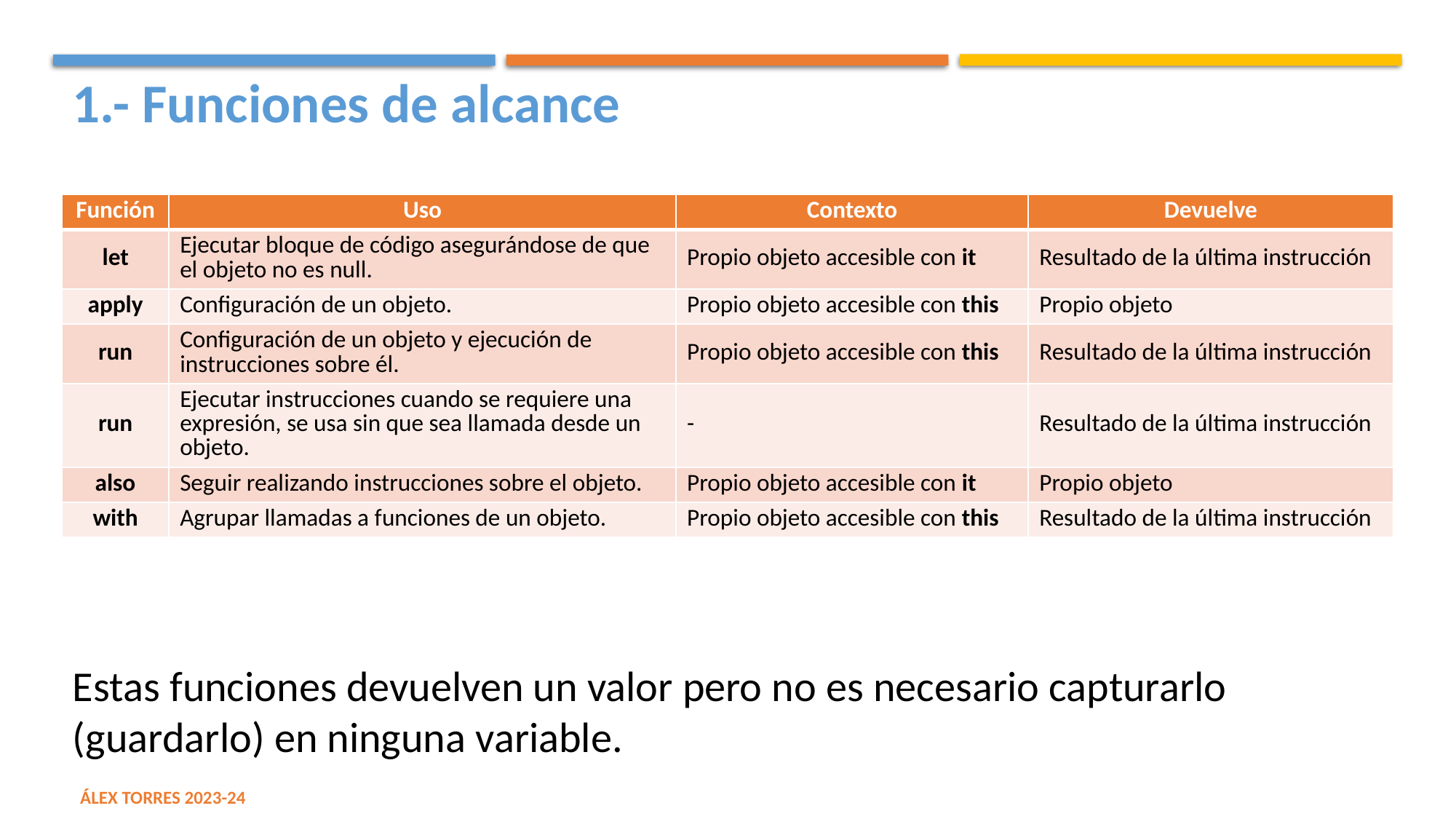

1.- Funciones de alcance

Estas funciones devuelven un valor pero no es necesario capturarlo (guardarlo) en ninguna variable.
| Función | Uso | Contexto | Devuelve |
| --- | --- | --- | --- |
| let | Ejecutar bloque de código asegurándose de que el objeto no es null. | Propio objeto accesible con it | Resultado de la última instrucción |
| apply | Configuración de un objeto. | Propio objeto accesible con this | Propio objeto |
| run | Configuración de un objeto y ejecución de instrucciones sobre él. | Propio objeto accesible con this | Resultado de la última instrucción |
| run | Ejecutar instrucciones cuando se requiere una expresión, se usa sin que sea llamada desde un objeto. | - | Resultado de la última instrucción |
| also | Seguir realizando instrucciones sobre el objeto. | Propio objeto accesible con it | Propio objeto |
| with | Agrupar llamadas a funciones de un objeto. | Propio objeto accesible con this | Resultado de la última instrucción |